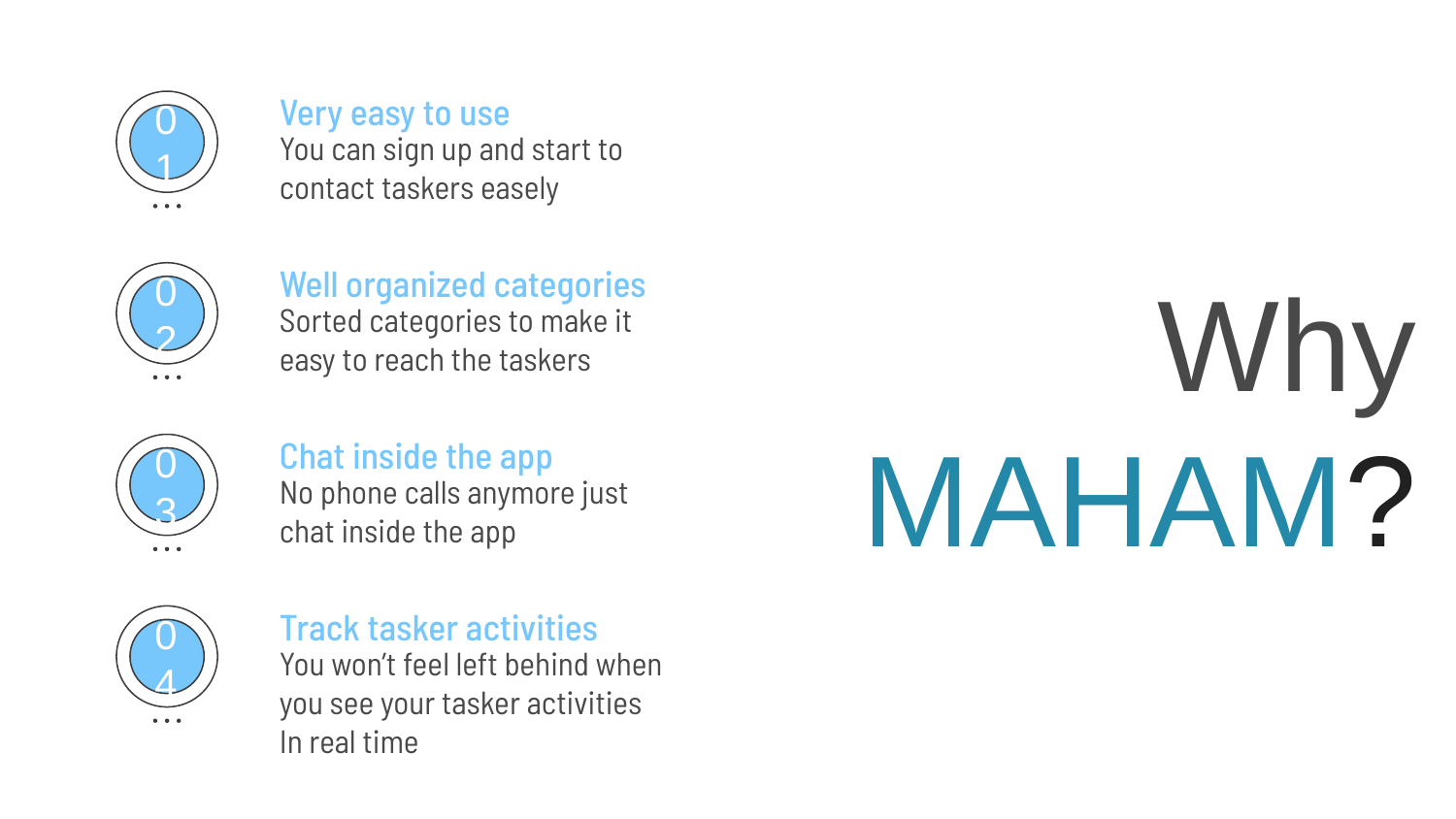

Very easy to use

You can sign up and start to contact taskers easely
01
Well organized categories

Sorted categories to make it easy to reach the taskers
02
# Why MAHAM?
Chat inside the app

No phone calls anymore just chat inside the app
03
Track tasker activities

You won’t feel left behind when you see your tasker activities
In real time

04